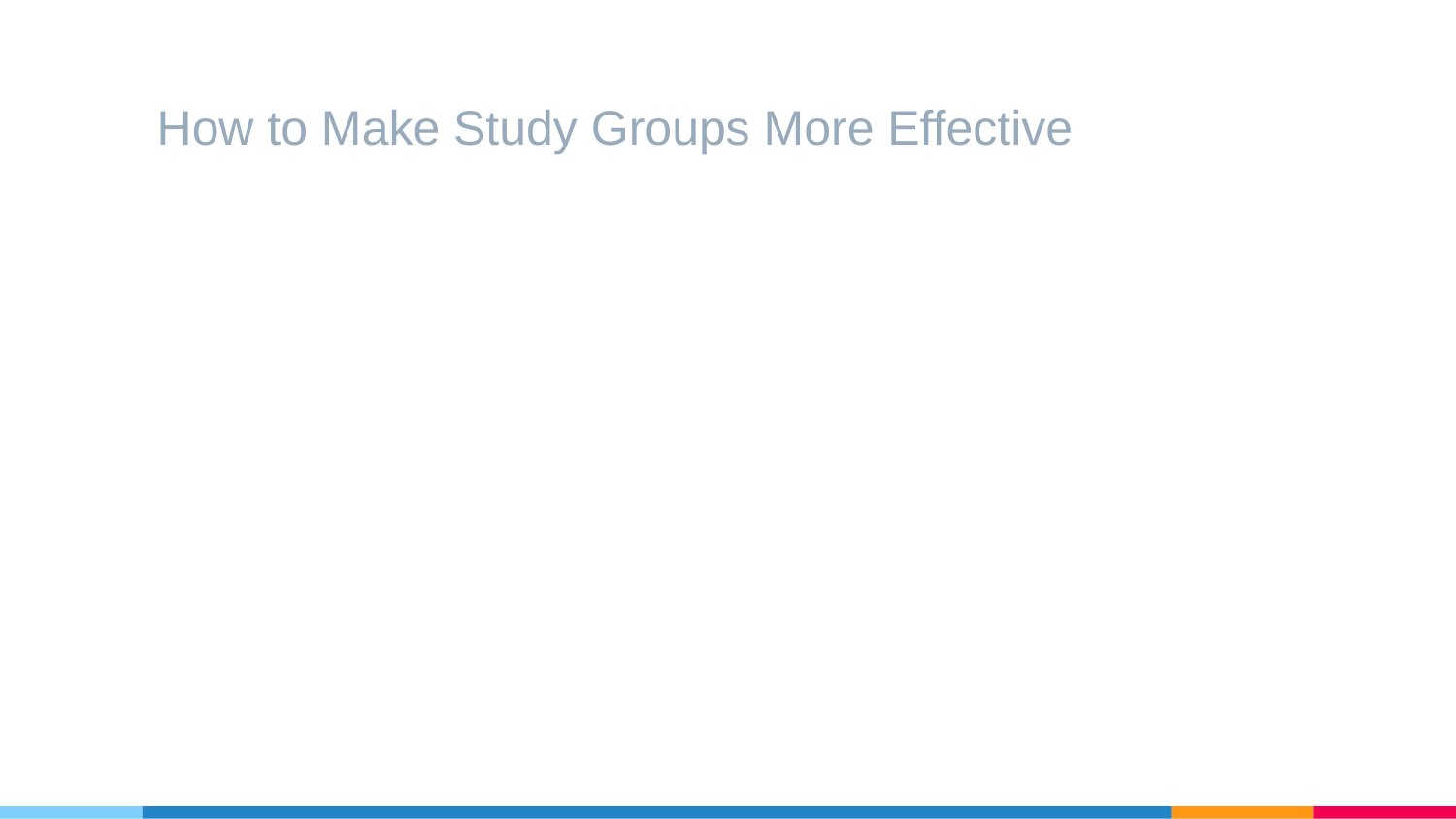

# How to Make Study Groups More Effective